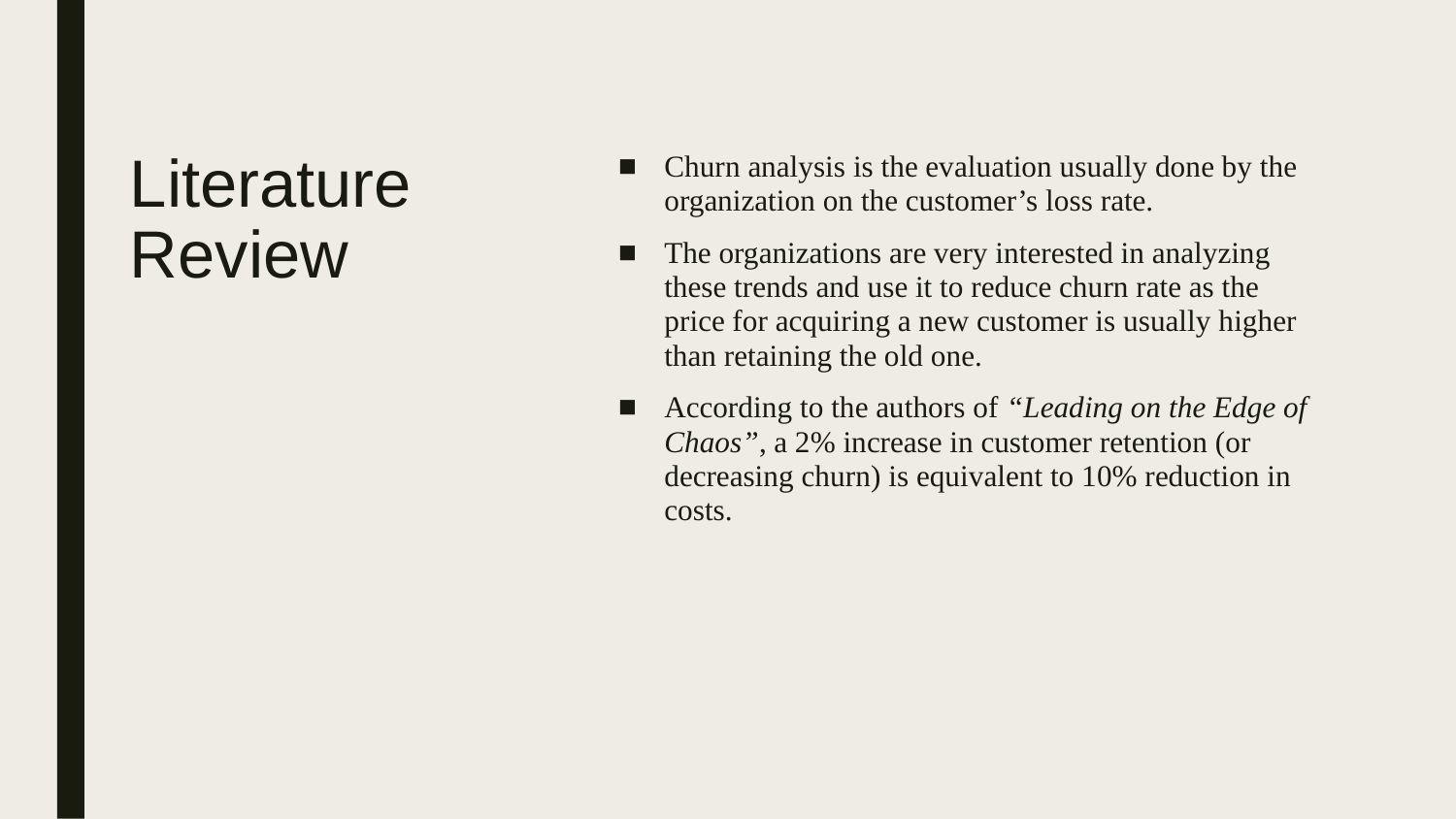

Churn analysis is the evaluation usually done by the organization on the customer’s loss rate.
The organizations are very interested in analyzing these trends and use it to reduce churn rate as the price for acquiring a new customer is usually higher than retaining the old one.
According to the authors of “Leading on the Edge of Chaos”, a 2% increase in customer retention (or decreasing churn) is equivalent to 10% reduction in costs.
# Literature Review